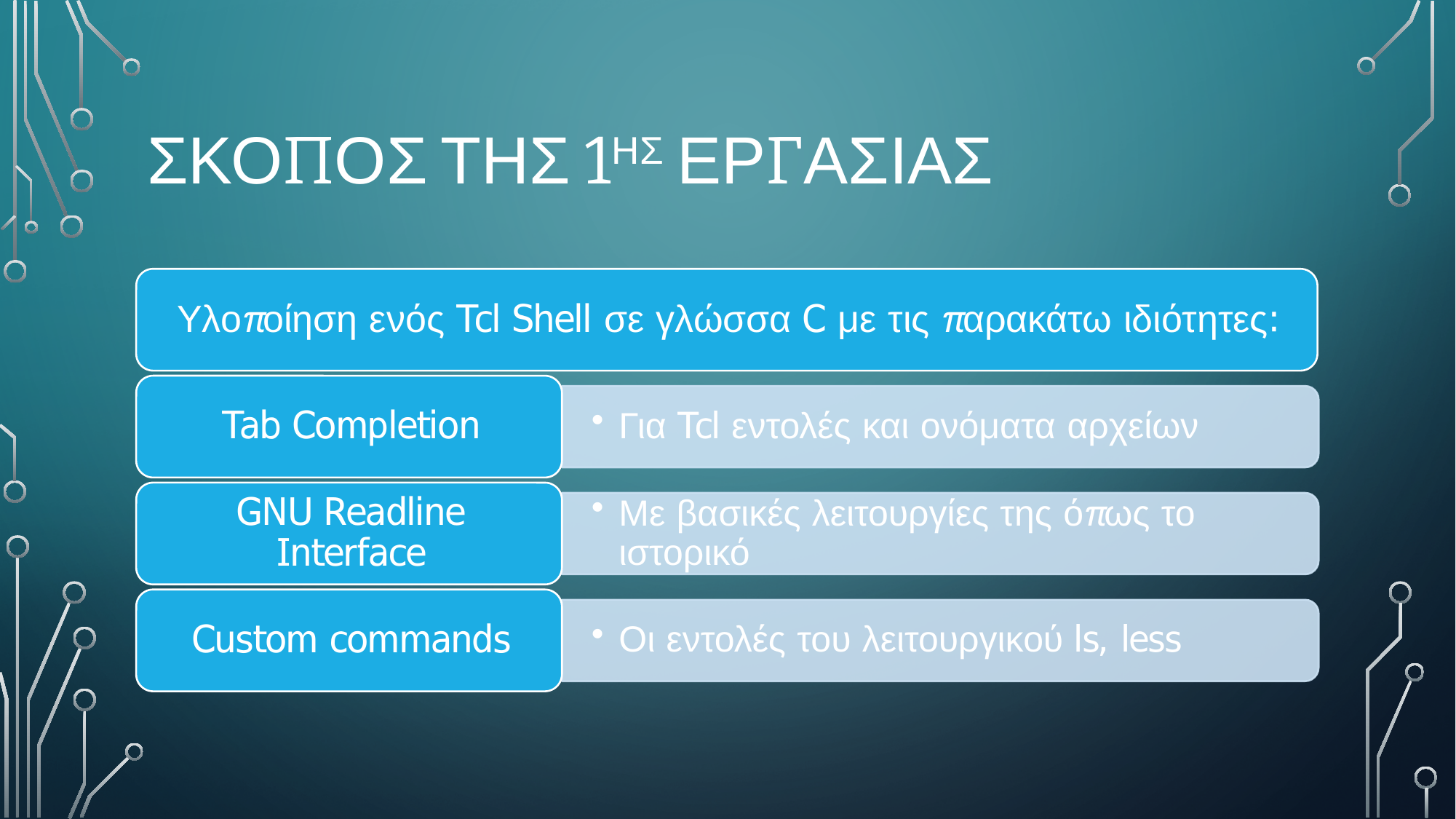

# Σκοποσ της 1ησ Εργασιασ
Υλοποίηση ενός Tcl Shell σε γλώσσα C με τις παρακάτω ιδιότητες:
Για Tcl εντολές και ονόματα αρχείων
Tab Completion
Με βασικές λειτουργίες της όπως το ιστορικό
GNU Readline Interface
Οι εντολές του λειτουργικού ls, less
Custom commands